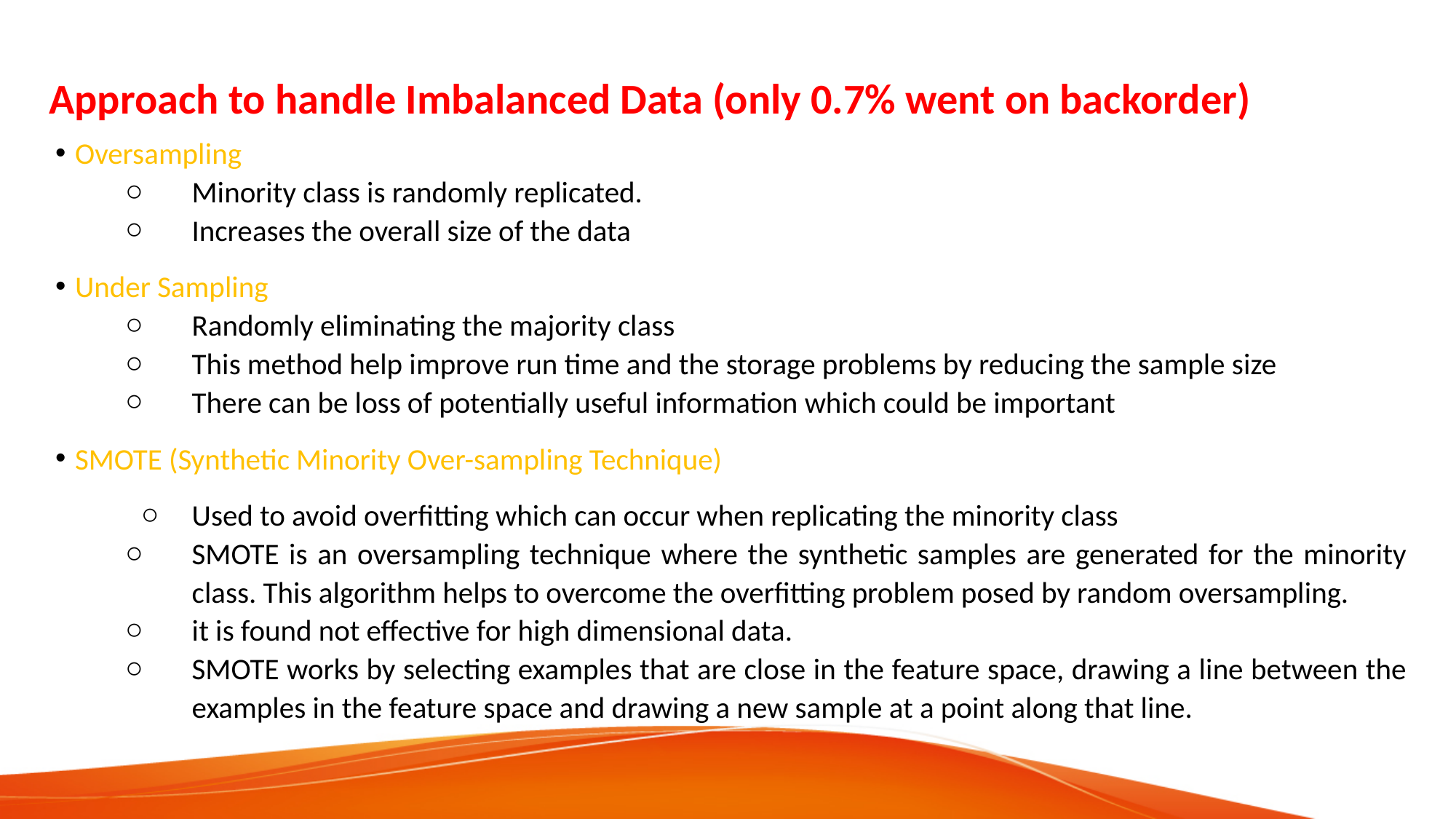

# Approach to handle Imbalanced Data (only 0.7% went on backorder)
Oversampling
Minority class is randomly replicated.
Increases the overall size of the data
Under Sampling
Randomly eliminating the majority class
This method help improve run time and the storage problems by reducing the sample size
There can be loss of potentially useful information which could be important
SMOTE (Synthetic Minority Over-sampling Technique)
Used to avoid overfitting which can occur when replicating the minority class
SMOTE is an oversampling technique where the synthetic samples are generated for the minority class. This algorithm helps to overcome the overfitting problem posed by random oversampling.
it is found not effective for high dimensional data.
SMOTE works by selecting examples that are close in the feature space, drawing a line between the examples in the feature space and drawing a new sample at a point along that line.